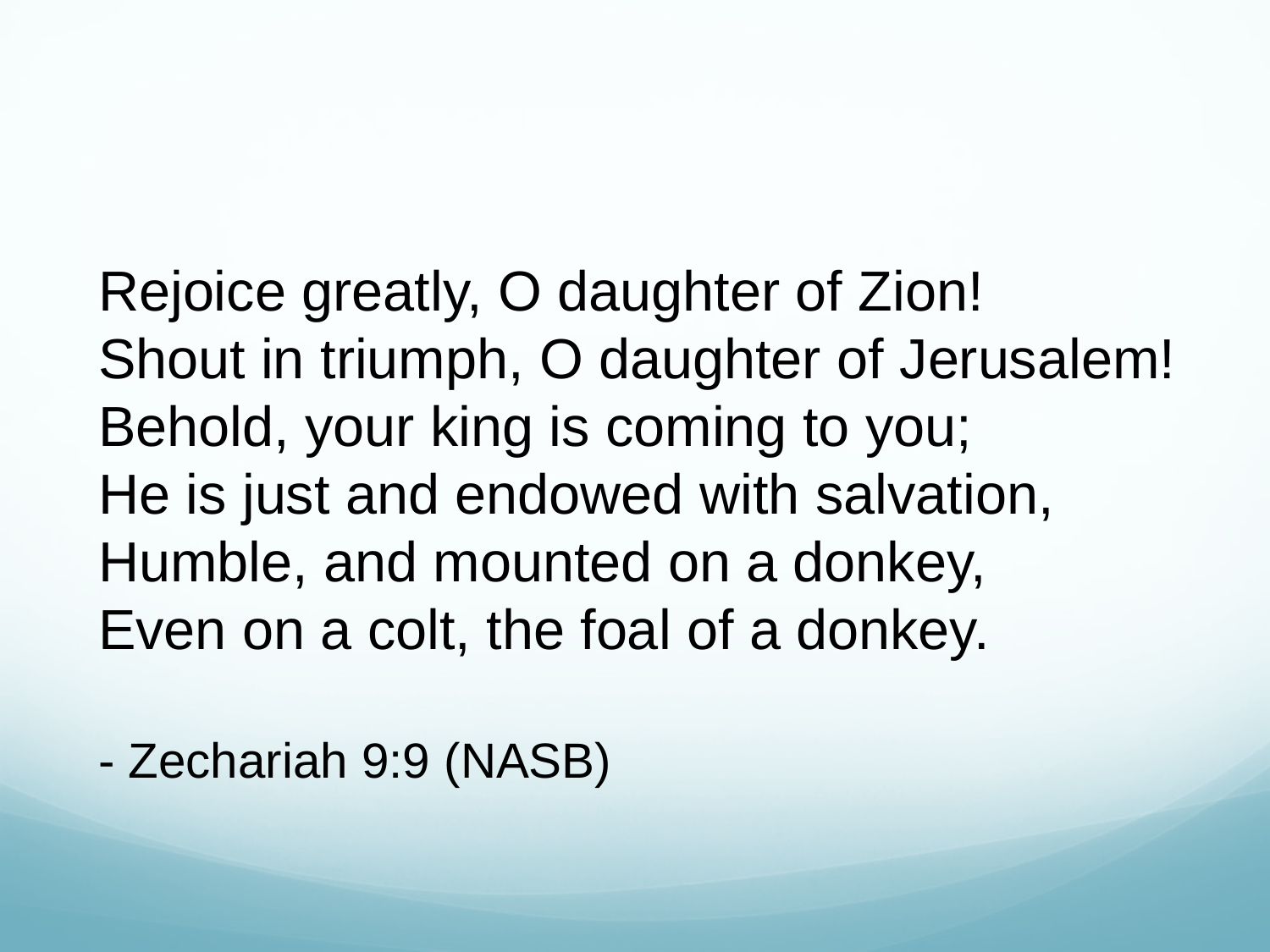

Rejoice greatly, O daughter of Zion!
Shout in triumph, O daughter of Jerusalem!
Behold, your king is coming to you;
He is just and endowed with salvation,
Humble, and mounted on a donkey,
Even on a colt, the foal of a donkey.

- Zechariah 9:9 (NASB)